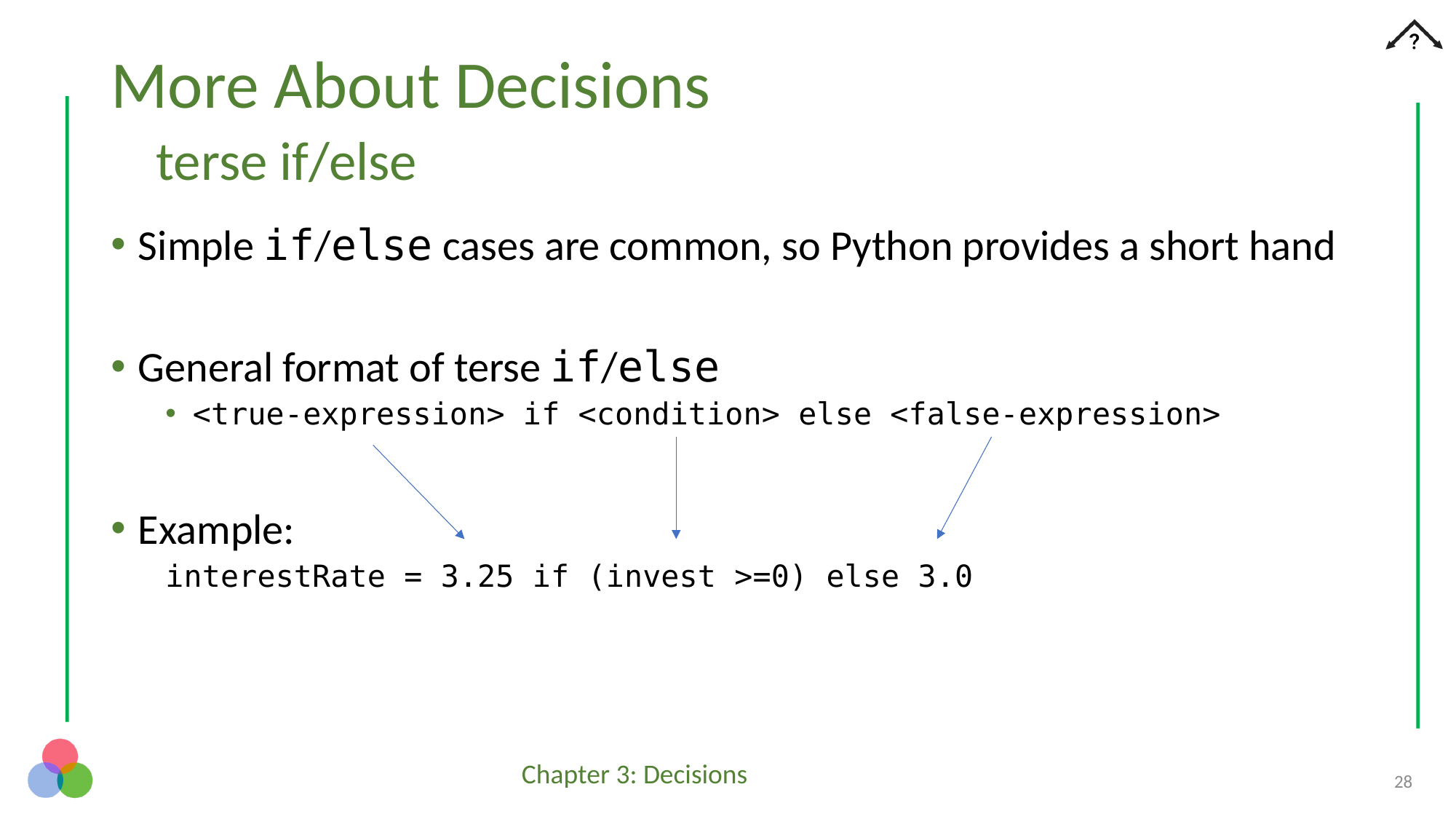

# More About Decisions terse if/else
Simple if/else cases are common, so Python provides a short hand

General format of terse if/else
<true-expression> if <condition> else <false-expression>

Example:
interestRate = 3.25 if (invest >=0) else 3.0

28